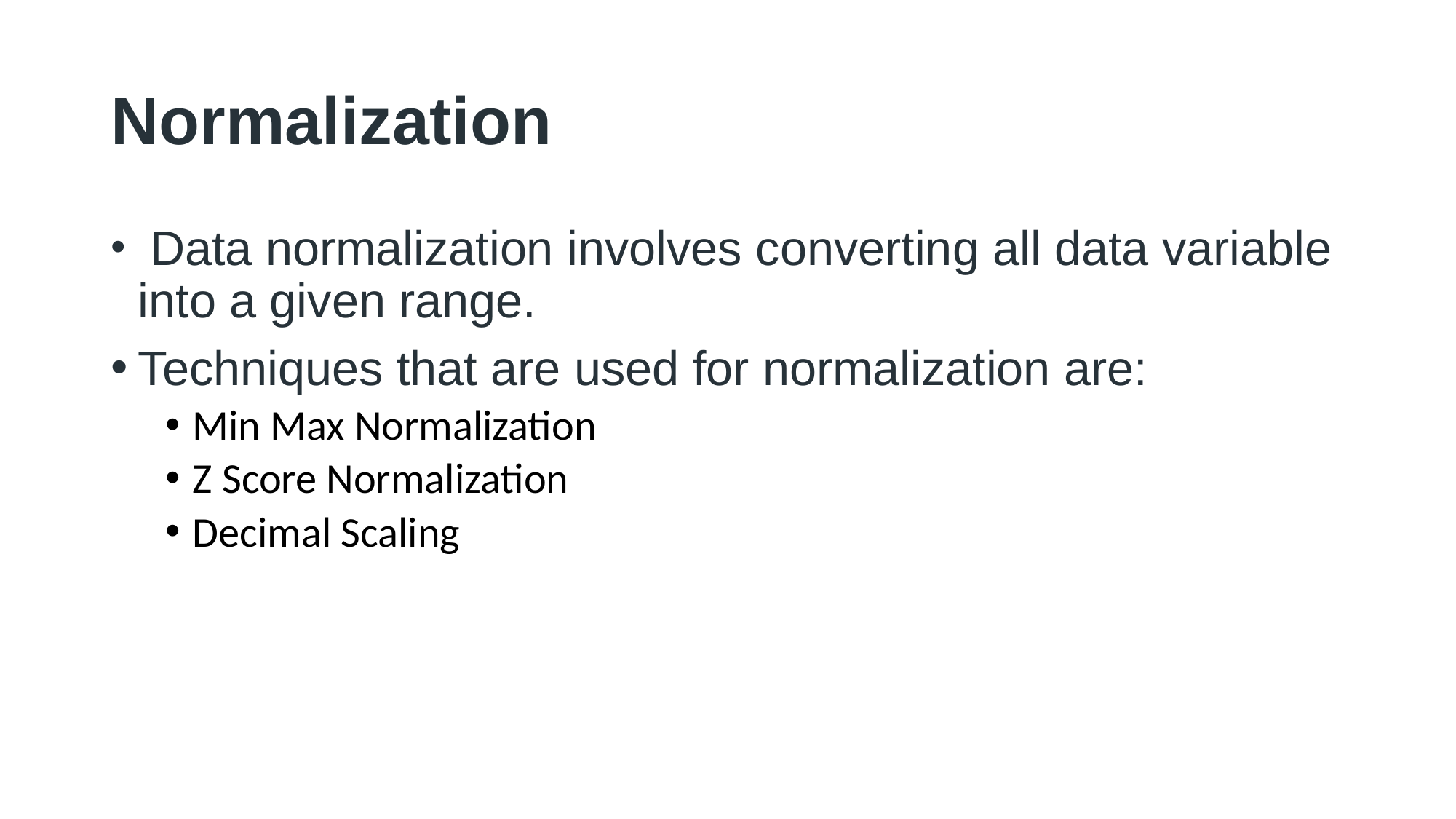

# Normalization
 Data normalization involves converting all data variable into a given range.
Techniques that are used for normalization are:
Min Max Normalization
Z Score Normalization
Decimal Scaling